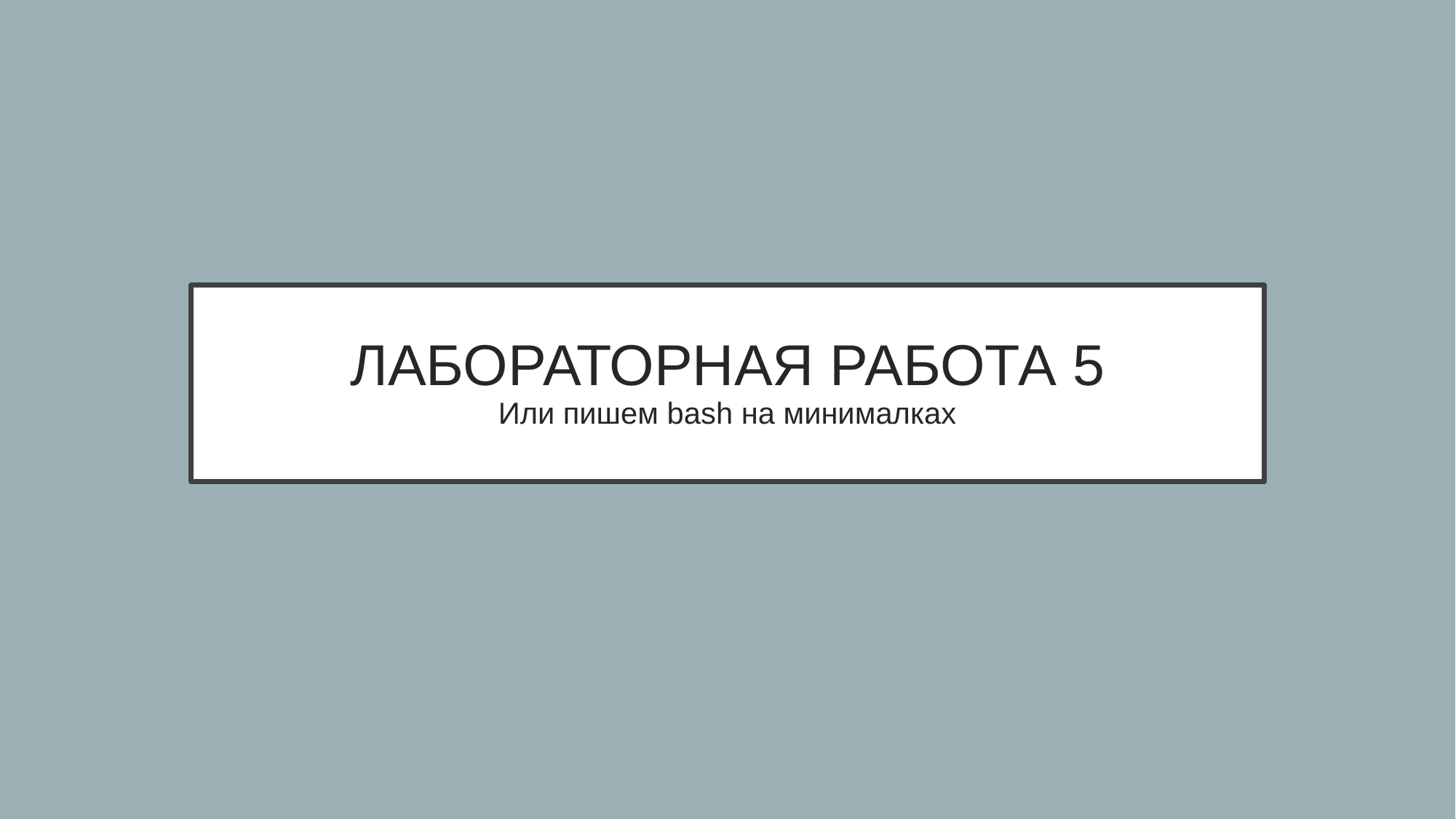

# ЛАБОРАТОРНАЯ РАБОТА 5 Или пишем bash на минималках